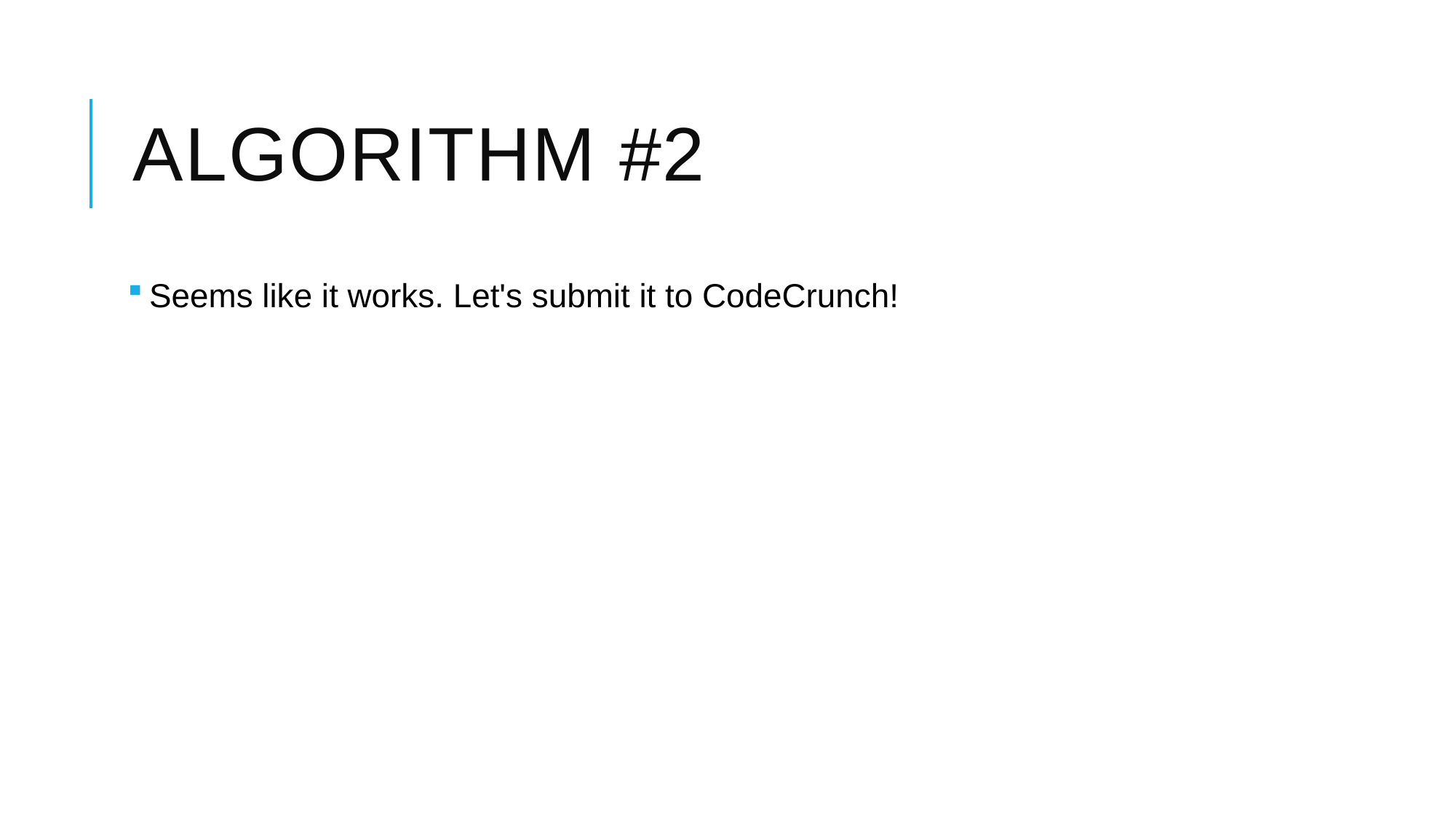

# Algorithm #2
Seems like it works. Let's submit it to CodeCrunch!